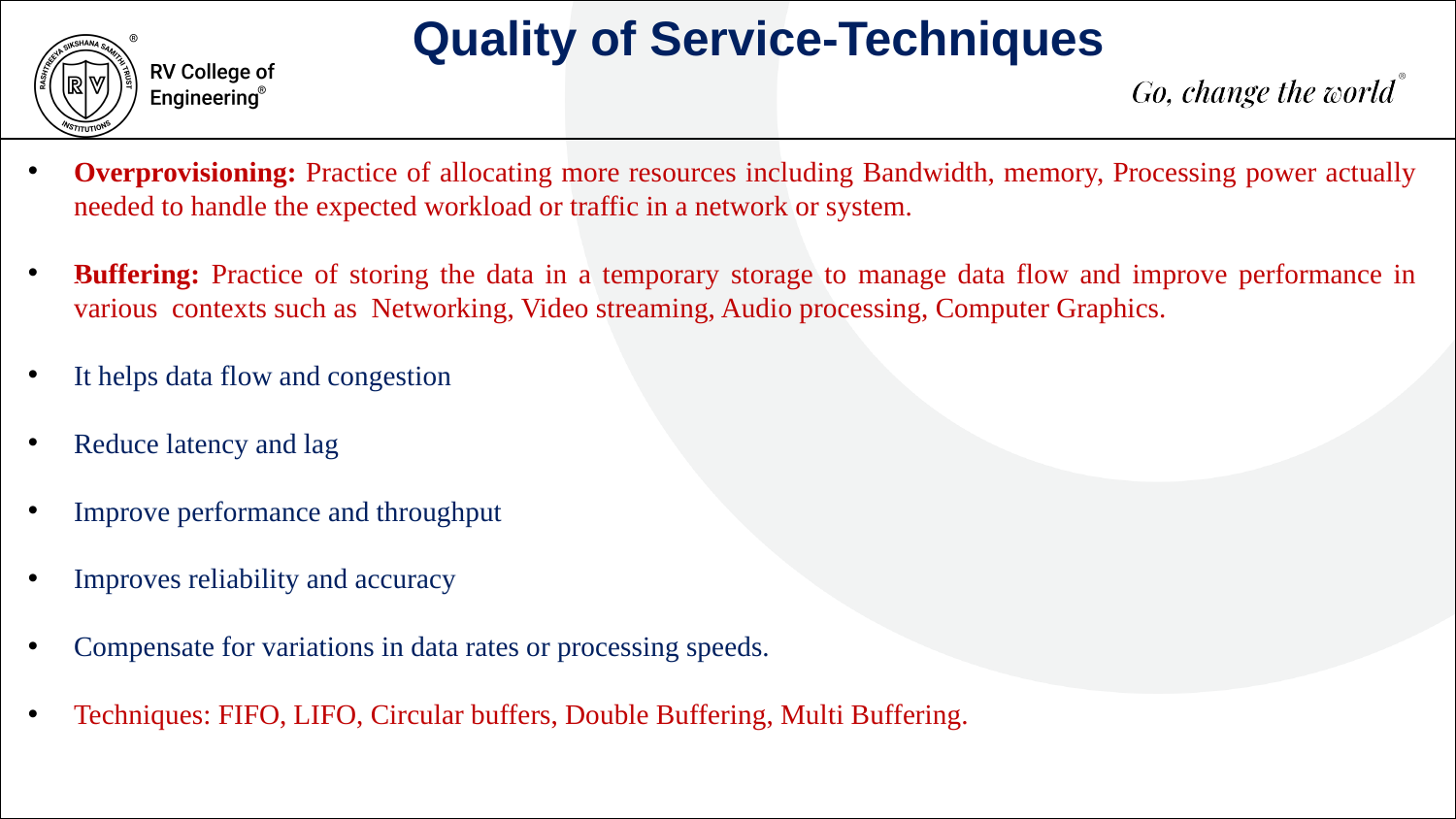

Quality of Service-Techniques

Overprovisioning: Practice of allocating more resources including Bandwidth, memory, Processing power actually needed to handle the expected workload or traffic in a network or system.

Buffering: Practice of storing the data in a temporary storage to manage data flow and improve performance in various  contexts such as  Networking, Video streaming, Audio processing, Computer Graphics.

It helps data flow and congestion

Reduce latency and lag

Improve performance and throughput

Improves reliability and accuracy

Compensate for variations in data rates or processing speeds.

Techniques: FIFO, LIFO, Circular buffers, Double Buffering, Multi Buffering.

500